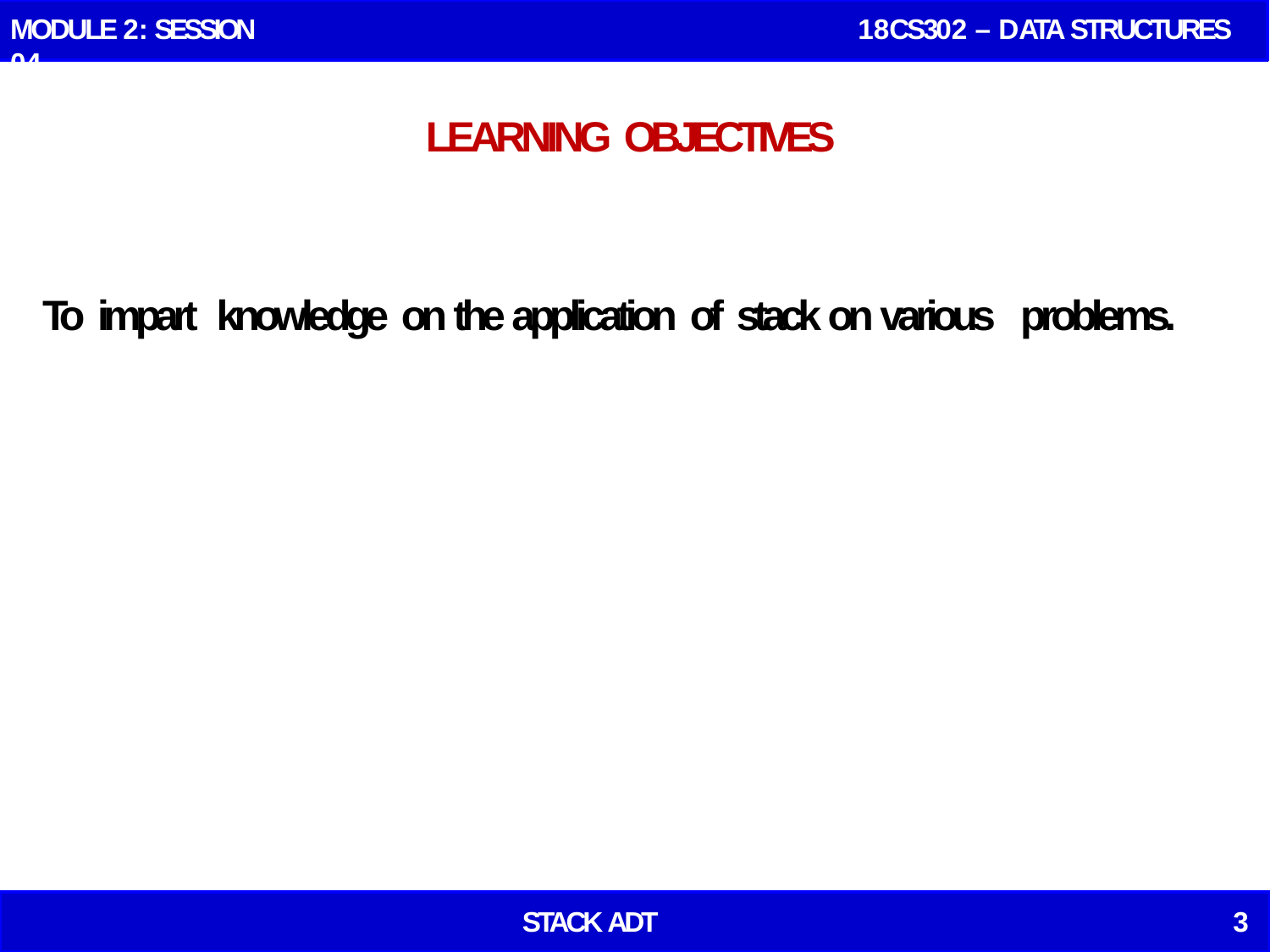

MODULE 2: SESSION 04
                                      18CS302 – DATA  STRUCTURES
# LEARNING OBJECTIVES
To   impart    knowledge   on  the  application   of   stack  on  various     problems.

STACK  ADT
3